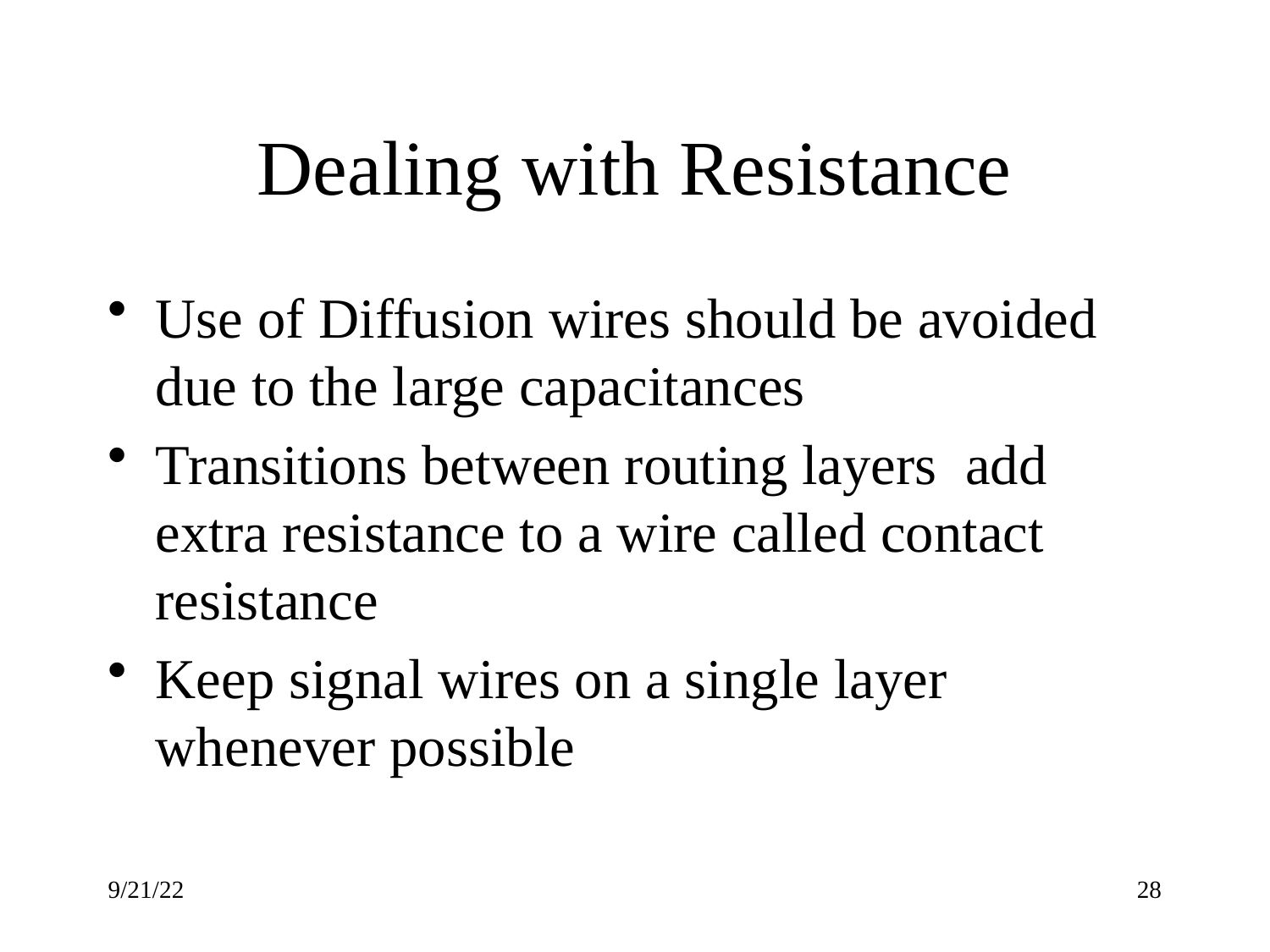

# Dealing with Resistance
Use of Diffusion wires should be avoided due to the large capacitances
Transitions between routing layers  add extra resistance to a wire called contact resistance
Keep signal wires on a single layer whenever possible
9/21/22
28